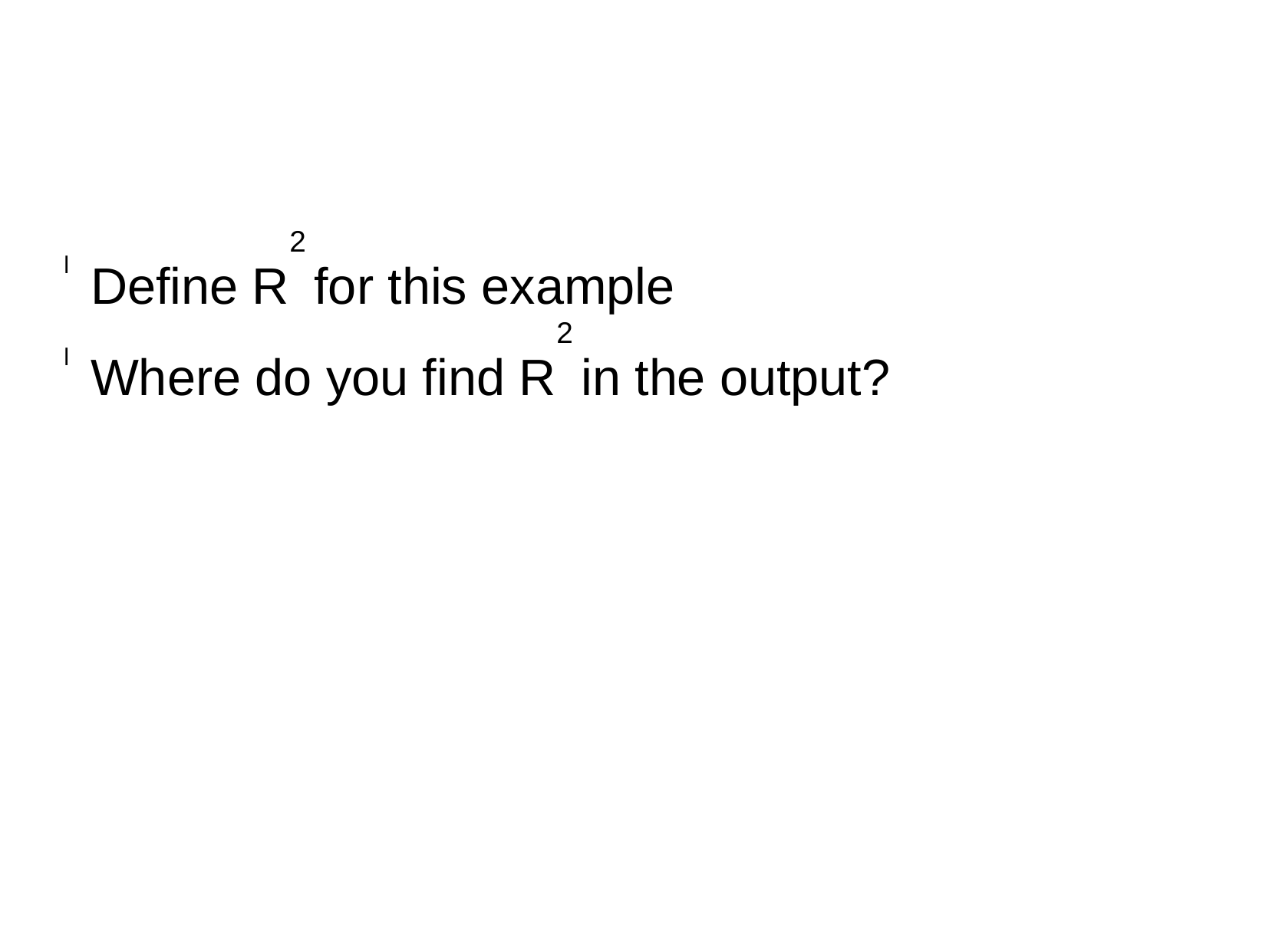

Define R2 for this example
Where do you find R2 in the output?